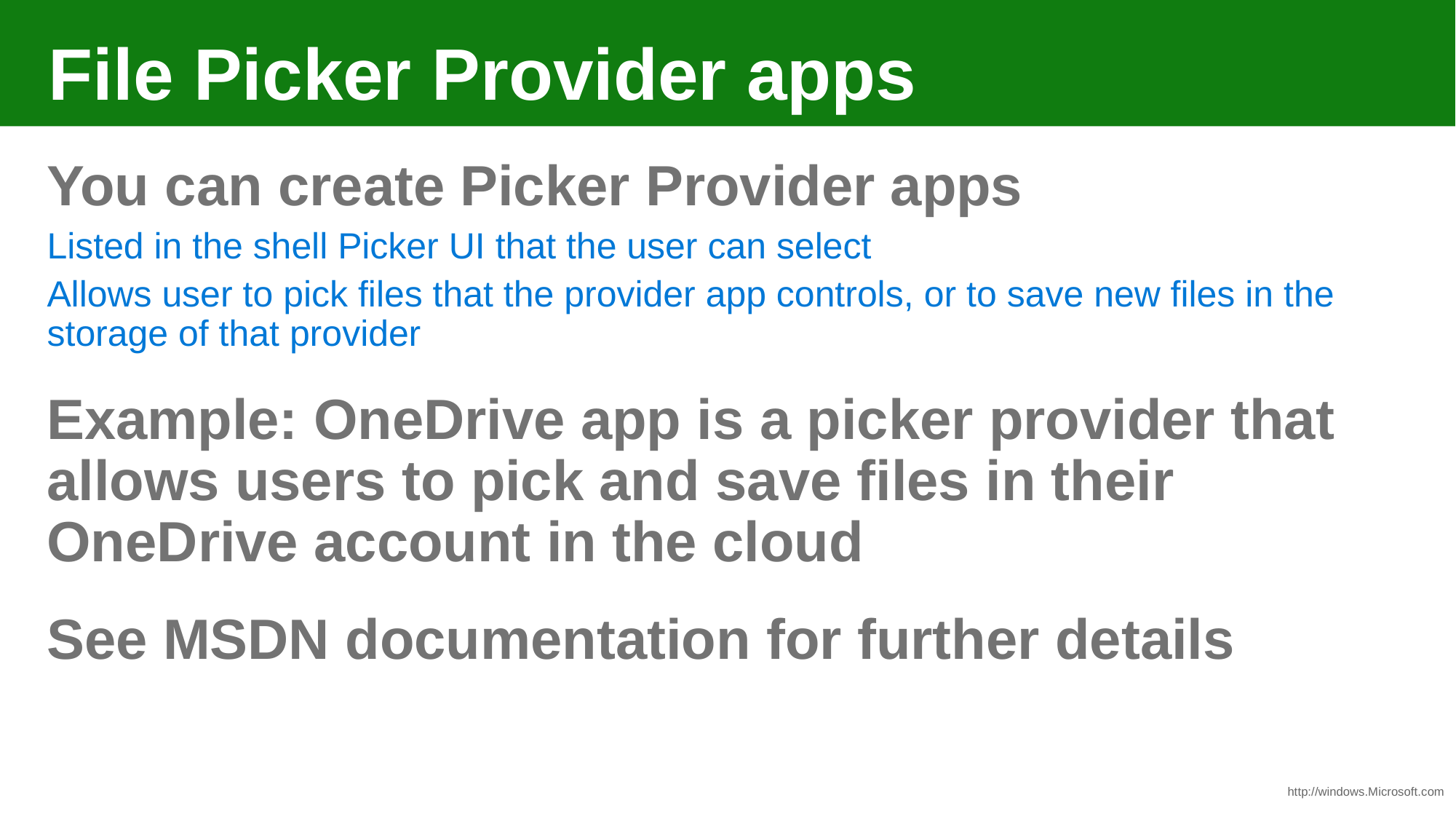

29
# File Picker Provider apps
You can create Picker Provider apps
Listed in the shell Picker UI that the user can select
Allows user to pick files that the provider app controls, or to save new files in the storage of that provider
Example: OneDrive app is a picker provider that allows users to pick and save files in their OneDrive account in the cloud
See MSDN documentation for further details